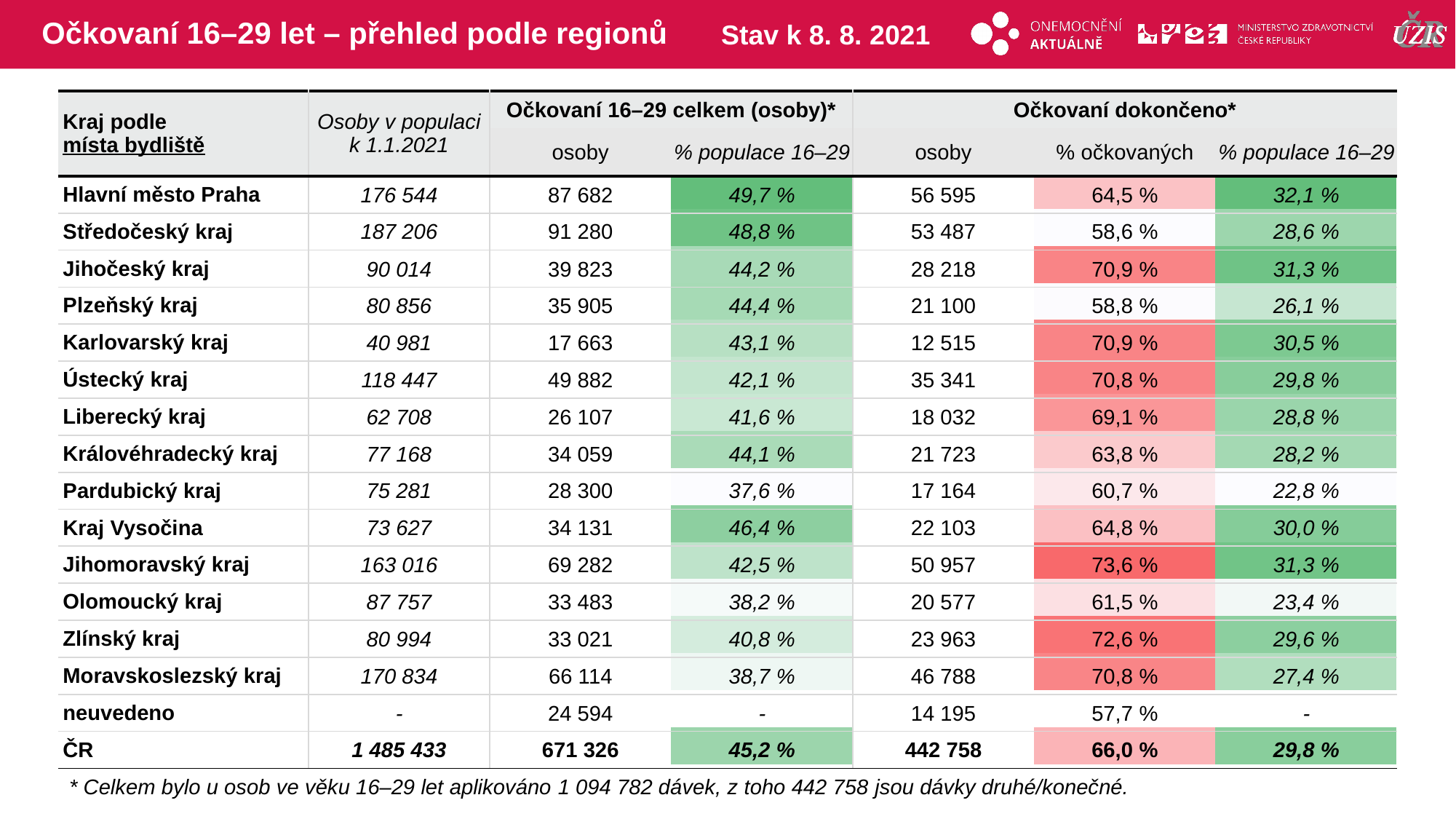

# Očkovaní 16–29 let – přehled podle regionů
Stav k 8. 8. 2021
| Kraj podle místa bydliště | Osoby v populaci k 1.1.2021 | Očkovaní 16–29 celkem (osoby)\* |  | Očkovaní dokončeno\* |  |  |
| --- | --- | --- | --- | --- | --- | --- |
|  |  | osoby | % populace 16–29 | osoby | % očkovaných | % populace 16–29 |
| Hlavní město Praha | 176 544 | 87 682 | 49,7 % | 56 595 | 64,5 % | 32,1 % |
| Středočeský kraj | 187 206 | 91 280 | 48,8 % | 53 487 | 58,6 % | 28,6 % |
| Jihočeský kraj | 90 014 | 39 823 | 44,2 % | 28 218 | 70,9 % | 31,3 % |
| Plzeňský kraj | 80 856 | 35 905 | 44,4 % | 21 100 | 58,8 % | 26,1 % |
| Karlovarský kraj | 40 981 | 17 663 | 43,1 % | 12 515 | 70,9 % | 30,5 % |
| Ústecký kraj | 118 447 | 49 882 | 42,1 % | 35 341 | 70,8 % | 29,8 % |
| Liberecký kraj | 62 708 | 26 107 | 41,6 % | 18 032 | 69,1 % | 28,8 % |
| Královéhradecký kraj | 77 168 | 34 059 | 44,1 % | 21 723 | 63,8 % | 28,2 % |
| Pardubický kraj | 75 281 | 28 300 | 37,6 % | 17 164 | 60,7 % | 22,8 % |
| Kraj Vysočina | 73 627 | 34 131 | 46,4 % | 22 103 | 64,8 % | 30,0 % |
| Jihomoravský kraj | 163 016 | 69 282 | 42,5 % | 50 957 | 73,6 % | 31,3 % |
| Olomoucký kraj | 87 757 | 33 483 | 38,2 % | 20 577 | 61,5 % | 23,4 % |
| Zlínský kraj | 80 994 | 33 021 | 40,8 % | 23 963 | 72,6 % | 29,6 % |
| Moravskoslezský kraj | 170 834 | 66 114 | 38,7 % | 46 788 | 70,8 % | 27,4 % |
| neuvedeno | - | 24 594 | - | 14 195 | 57,7 % | - |
| ČR | 1 485 433 | 671 326 | 45,2 % | 442 758 | 66,0 % | 29,8 % |
|  |  |  |  |  |  |
| --- | --- | --- | --- | --- | --- |
|  |  |  |  |  |  |
|  |  |  |  |  |  |
|  |  |  |  |  |  |
|  |  |  |  |  |  |
|  |  |  |  |  |  |
|  |  |  |  |  |  |
|  |  |  |  |  |  |
|  |  |  |  |  |  |
|  |  |  |  |  |  |
|  |  |  |  |  |  |
|  |  |  |  |  |  |
|  |  |  |  |  |  |
|  |  |  |  |  |  |
|  |  |  |  |  |  |
|  |  |  |  |  |  |
* Celkem bylo u osob ve věku 16–29 let aplikováno 1 094 782 dávek, z toho 442 758 jsou dávky druhé/konečné.